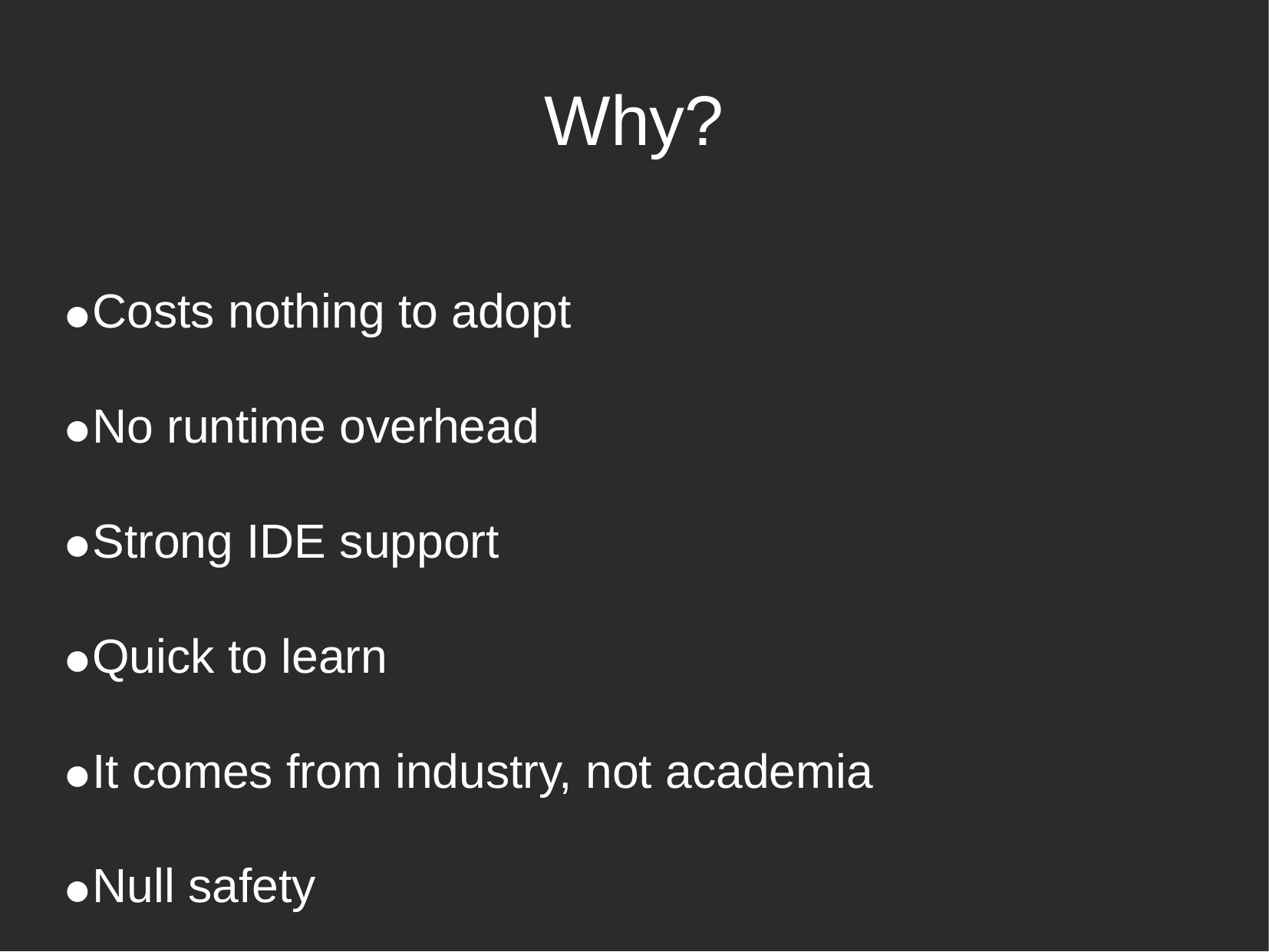

Why?
Costs nothing to adopt
No runtime overhead
Strong IDE support
Quick to learn
It comes from industry, not academia
Null safety